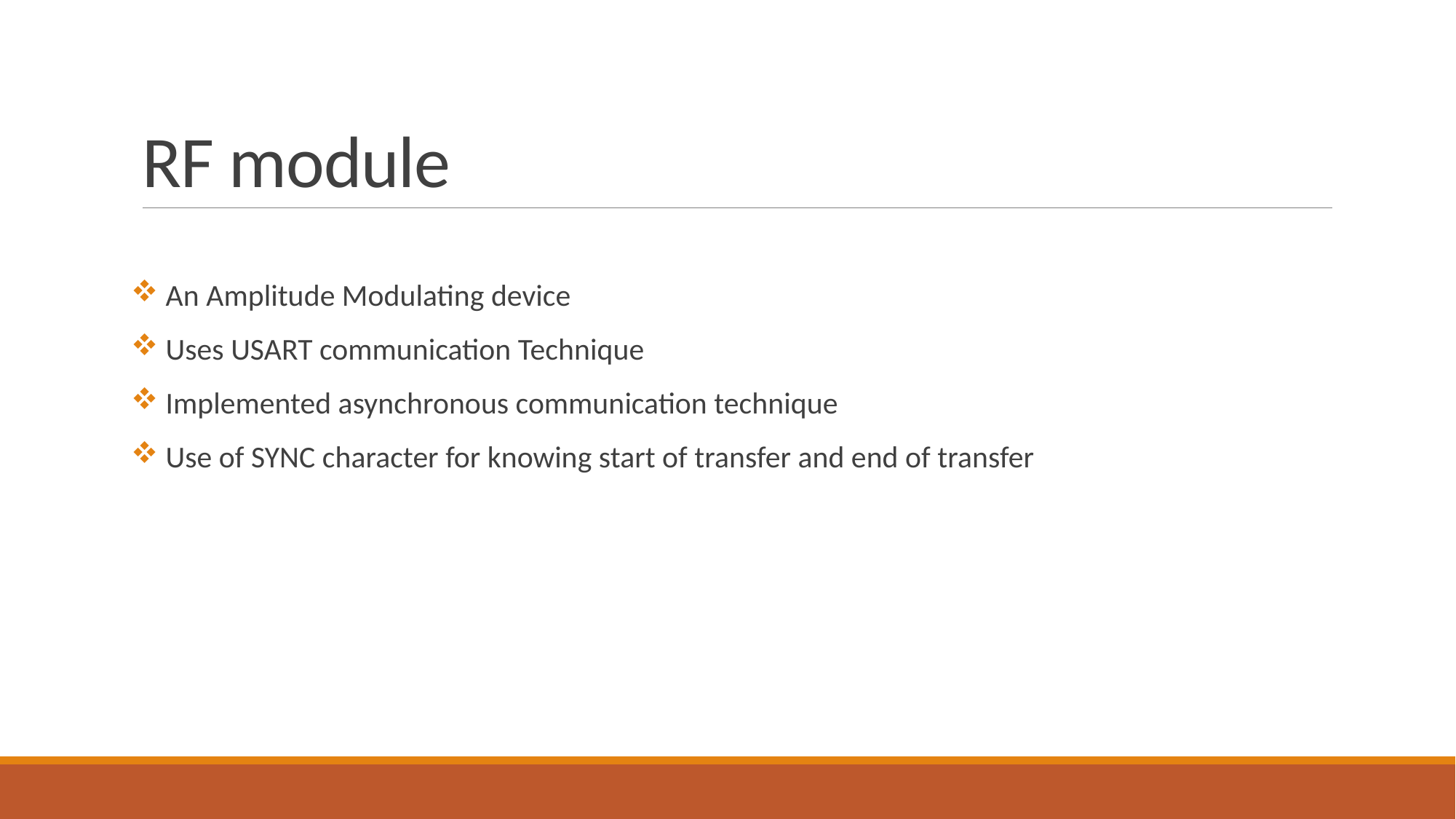

# RF module

 An Amplitude Modulating device
 Uses USART communication Technique
 Implemented asynchronous communication technique
 Use of SYNC character for knowing start of transfer and end of transfer